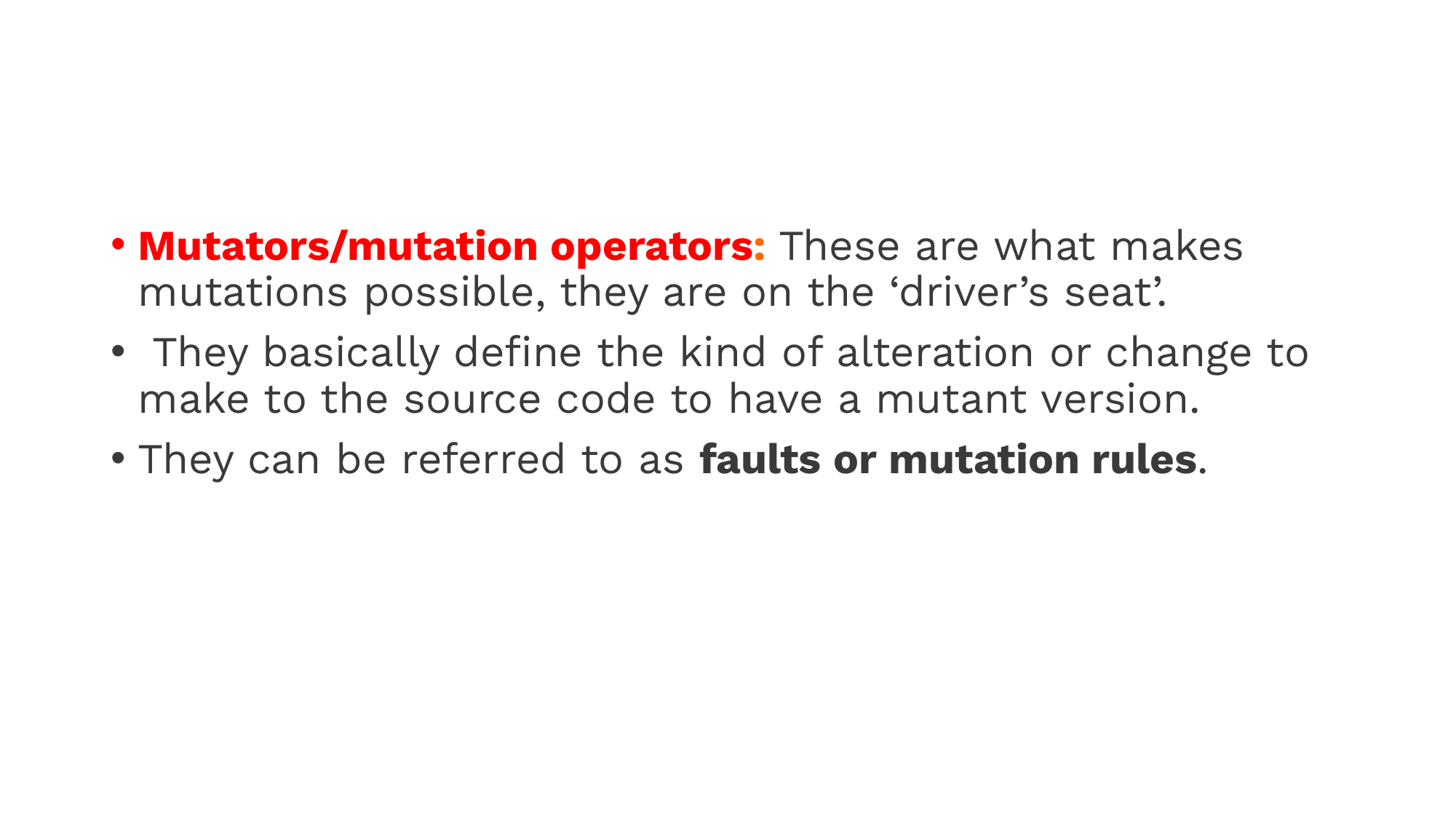

#
Mutators/mutation operators: These are what makes mutations possible, they are on the ‘driver’s seat’.
 They basically define the kind of alteration or change to make to the source code to have a mutant version.
They can be referred to as faults or mutation rules.